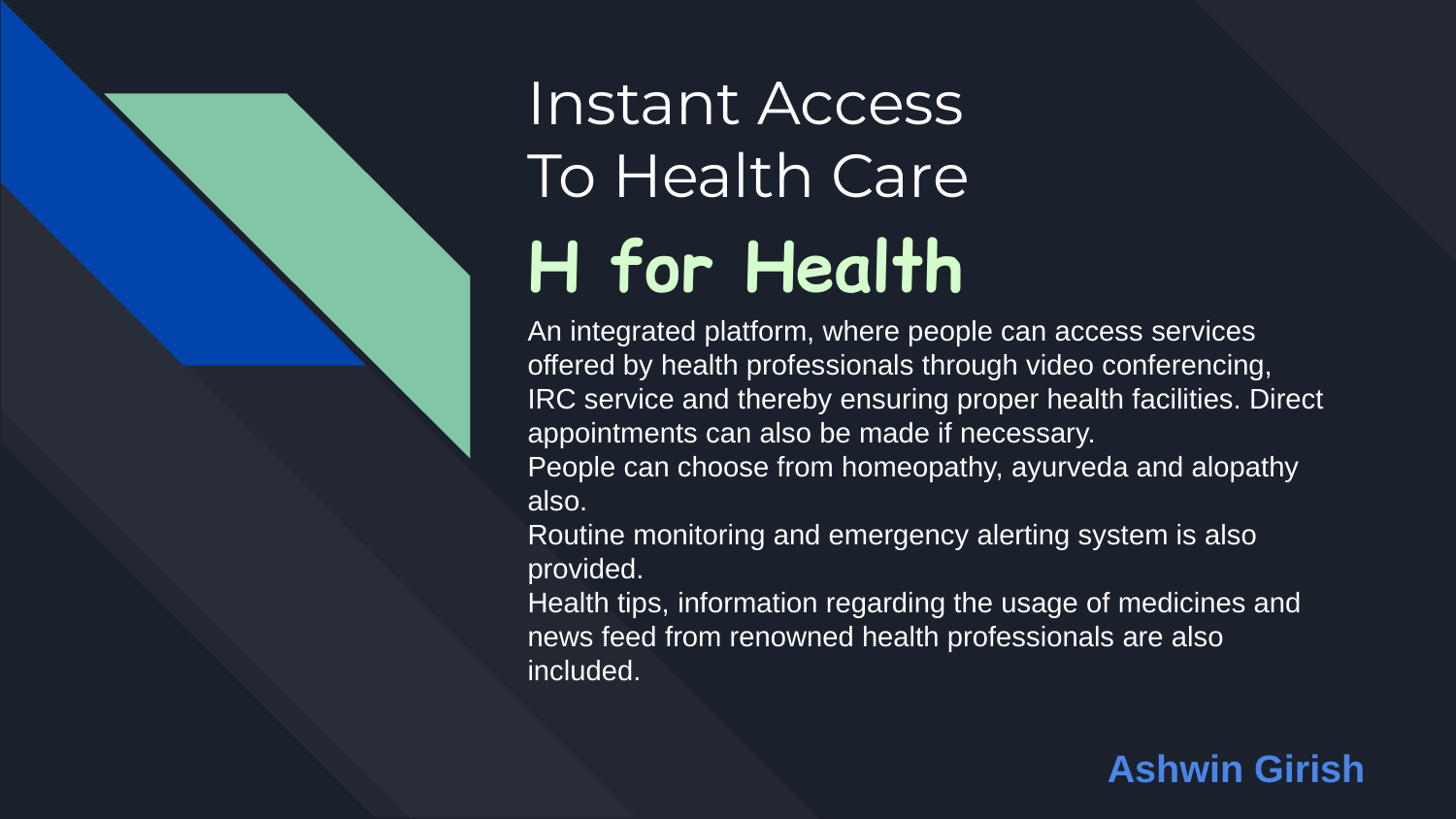

# Instant Access
To Health Care
H for Health
An integrated platform, where people can access services offered by health professionals through video conferencing, IRC service and thereby ensuring proper health facilities. Direct appointments can also be made if necessary.
People can choose from homeopathy, ayurveda and alopathy also.
Routine monitoring and emergency alerting system is also provided.
Health tips, information regarding the usage of medicines and news feed from renowned health professionals are also included.

Ashwin Girish